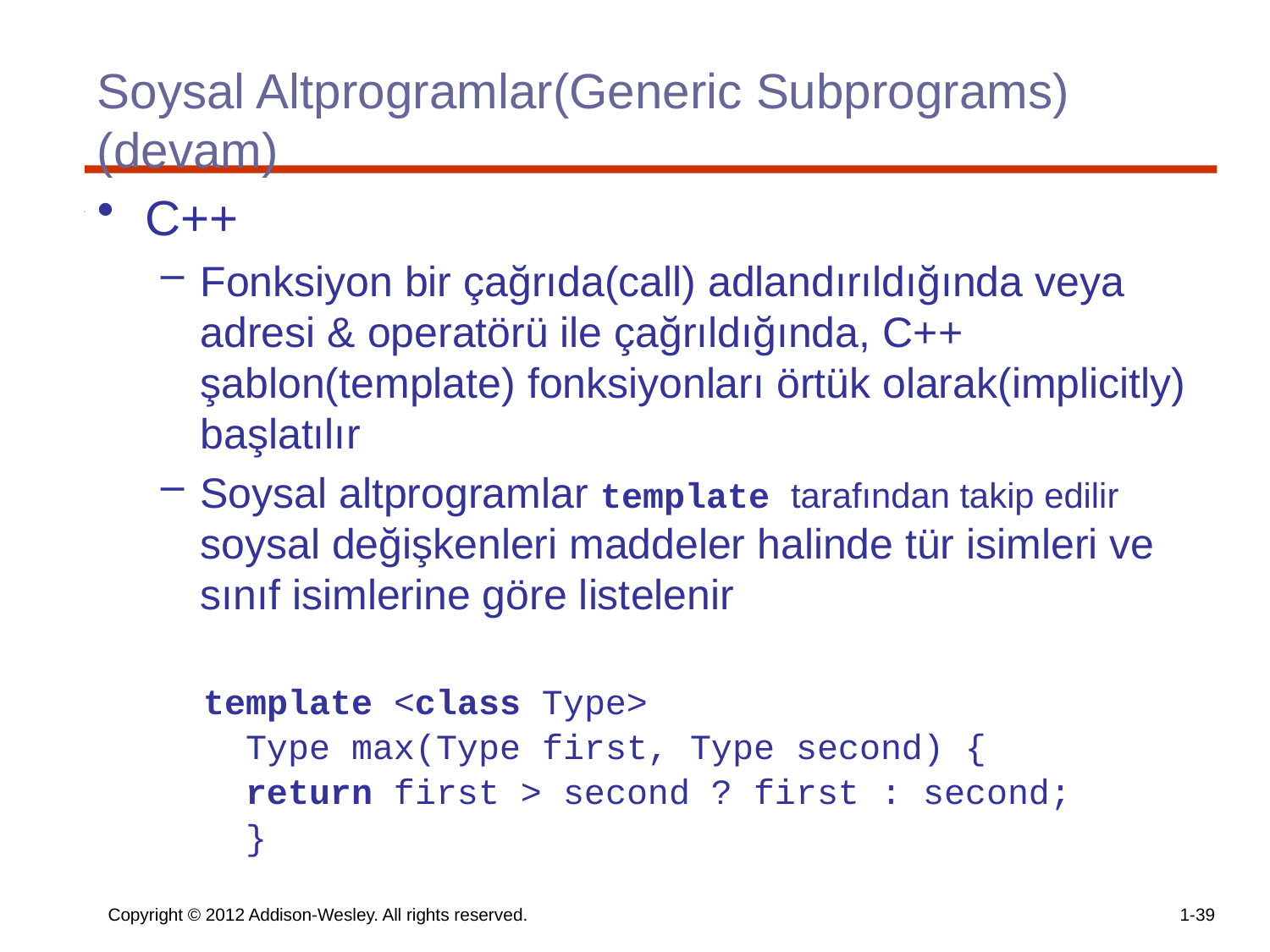

# Soysal Altprogramlar(Generic Subprograms)(devam)
C++
Fonksiyon bir çağrıda(call) adlandırıldığında veya adresi & operatörü ile çağrıldığında, C++ şablon(template) fonksiyonları örtük olarak(implicitly) başlatılır
Soysal altprogramlar template tarafından takip edilir soysal değişkenleri maddeler halinde tür isimleri ve sınıf isimlerine göre listelenir

     template <class Type>
       Type max(Type first, Type second) {
       return first > second ? first : second;
       }

Copyright © 2012 Addison-Wesley. All rights reserved.
1-39